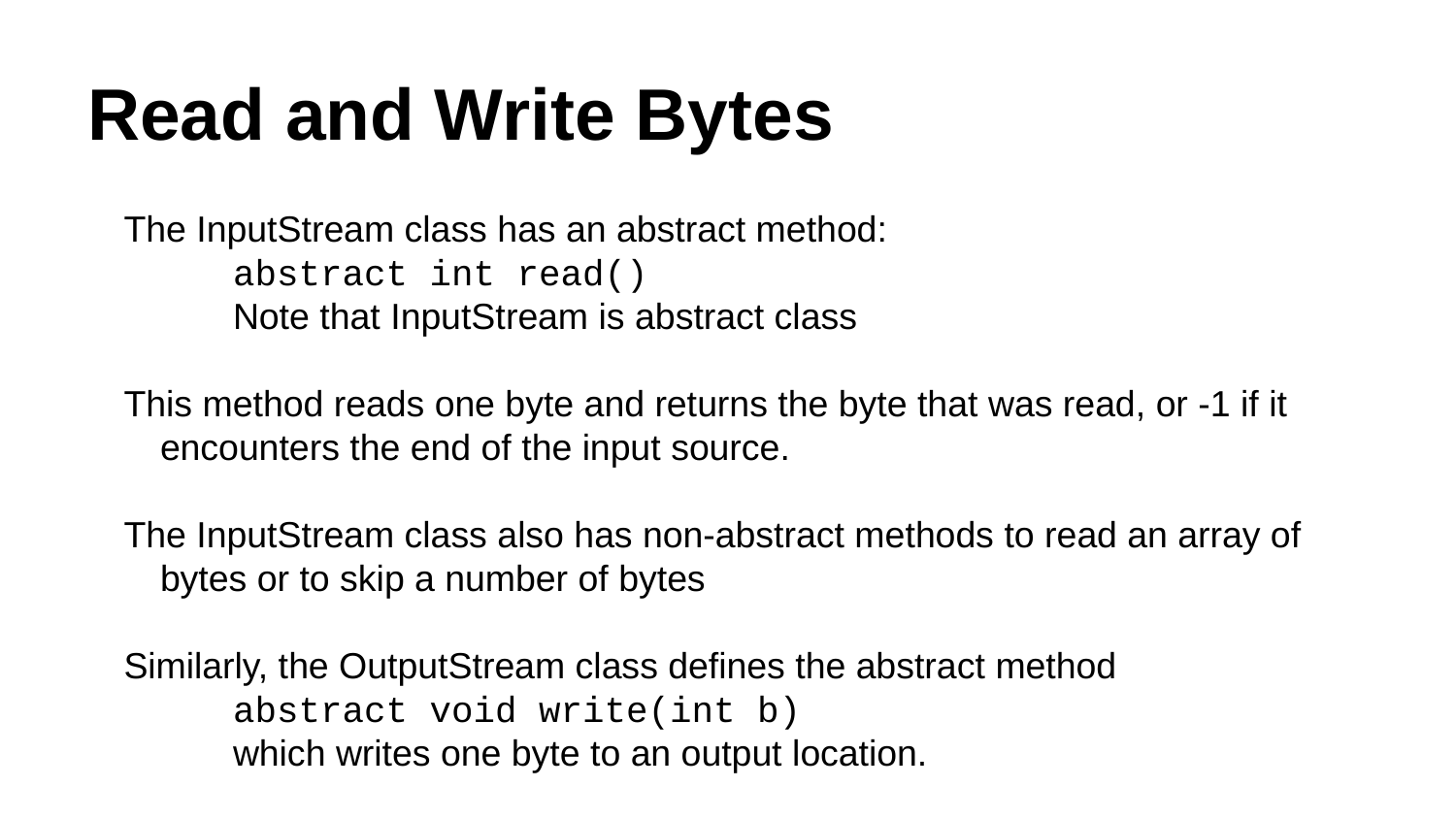

# Read and Write Bytes
The InputStream class has an abstract method:
abstract int read()
Note that InputStream is abstract class

This method reads one byte and returns the byte that was read, or -1 if it encounters the end of the input source.

The InputStream class also has non-abstract methods to read an array of bytes or to skip a number of bytes

Similarly, the OutputStream class defines the abstract method
abstract void write(int b)
which writes one byte to an output location.